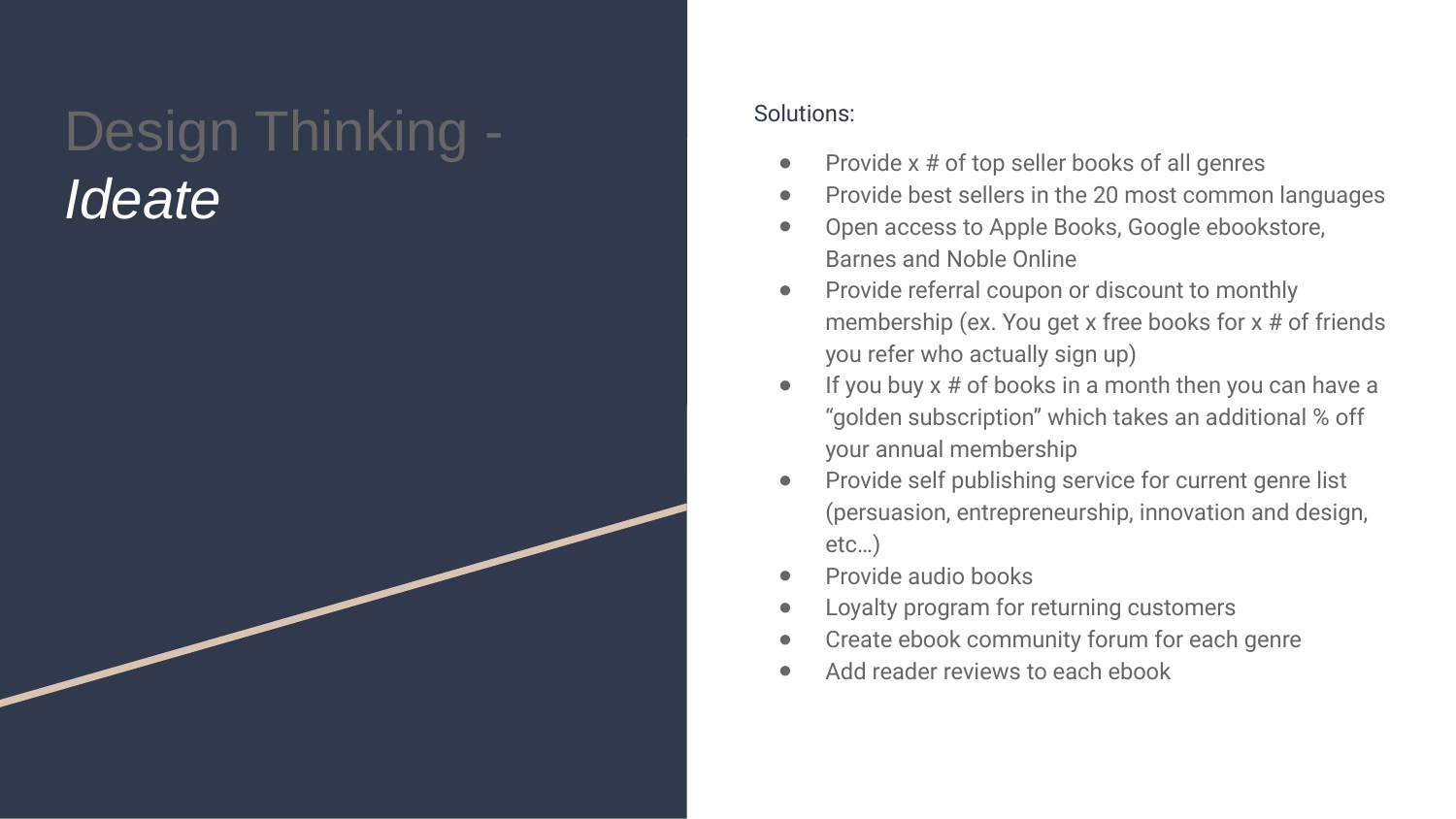

# Design Thinking - Ideate
Solutions:
Provide x # of top seller books of all genres
Provide best sellers in the 20 most common languages
Open access to Apple Books, Google ebookstore, Barnes and Noble Online
Provide referral coupon or discount to monthly membership (ex. You get x free books for x # of friends you refer who actually sign up)
If you buy x # of books in a month then you can have a “golden subscription” which takes an additional % off your annual membership
Provide self publishing service for current genre list (persuasion, entrepreneurship, innovation and design, etc…)
Provide audio books
Loyalty program for returning customers
Create ebook community forum for each genre
Add reader reviews to each ebook